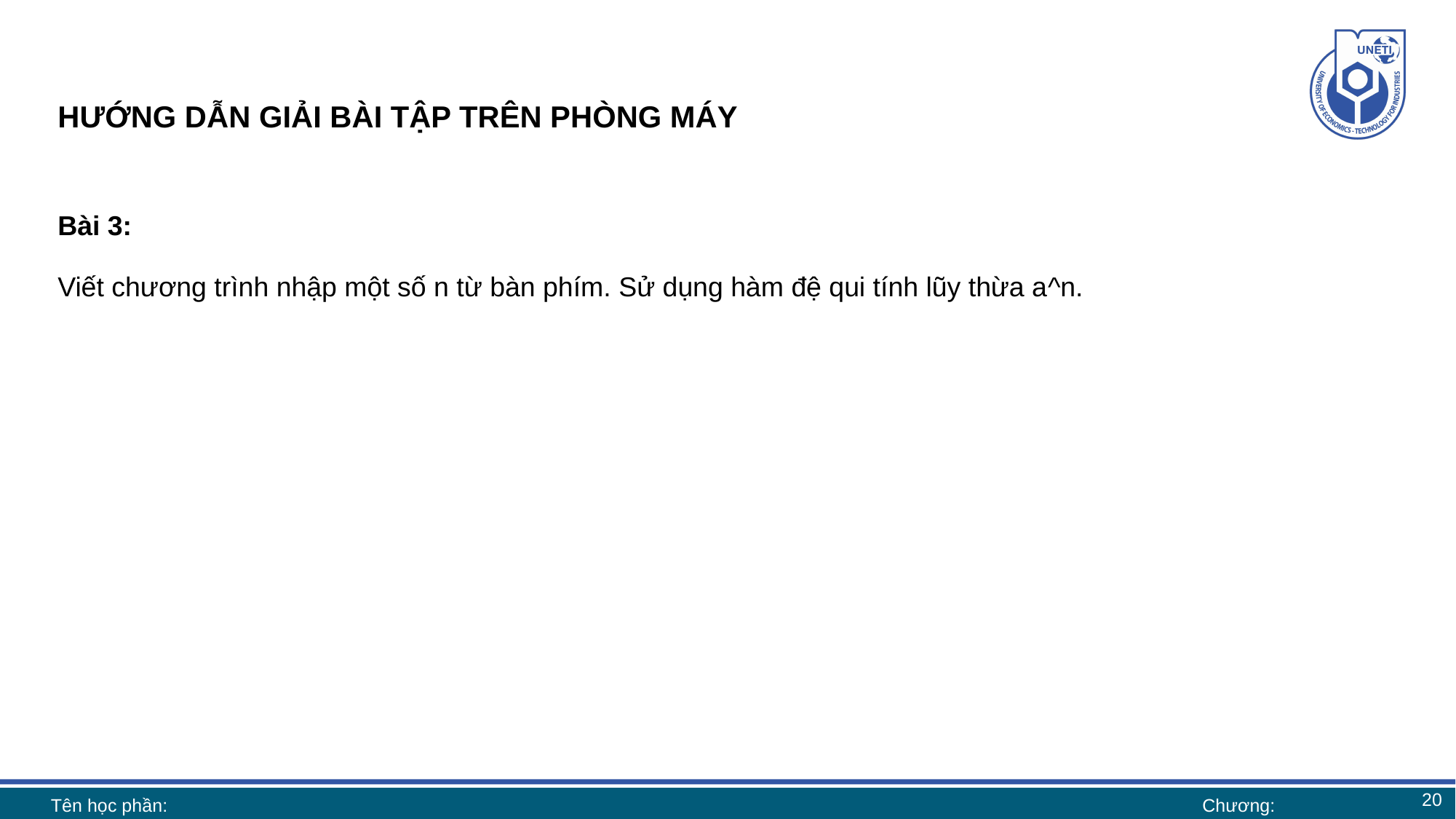

# HƯỚNG DẪN GIẢI BÀI TẬP TRÊN PHÒNG MÁY
Bài 3:
Viết chương trình nhập một số n từ bàn phím. Sử dụng hàm đệ qui tính lũy thừa a^n.
20
Tên học phần:
Chương: